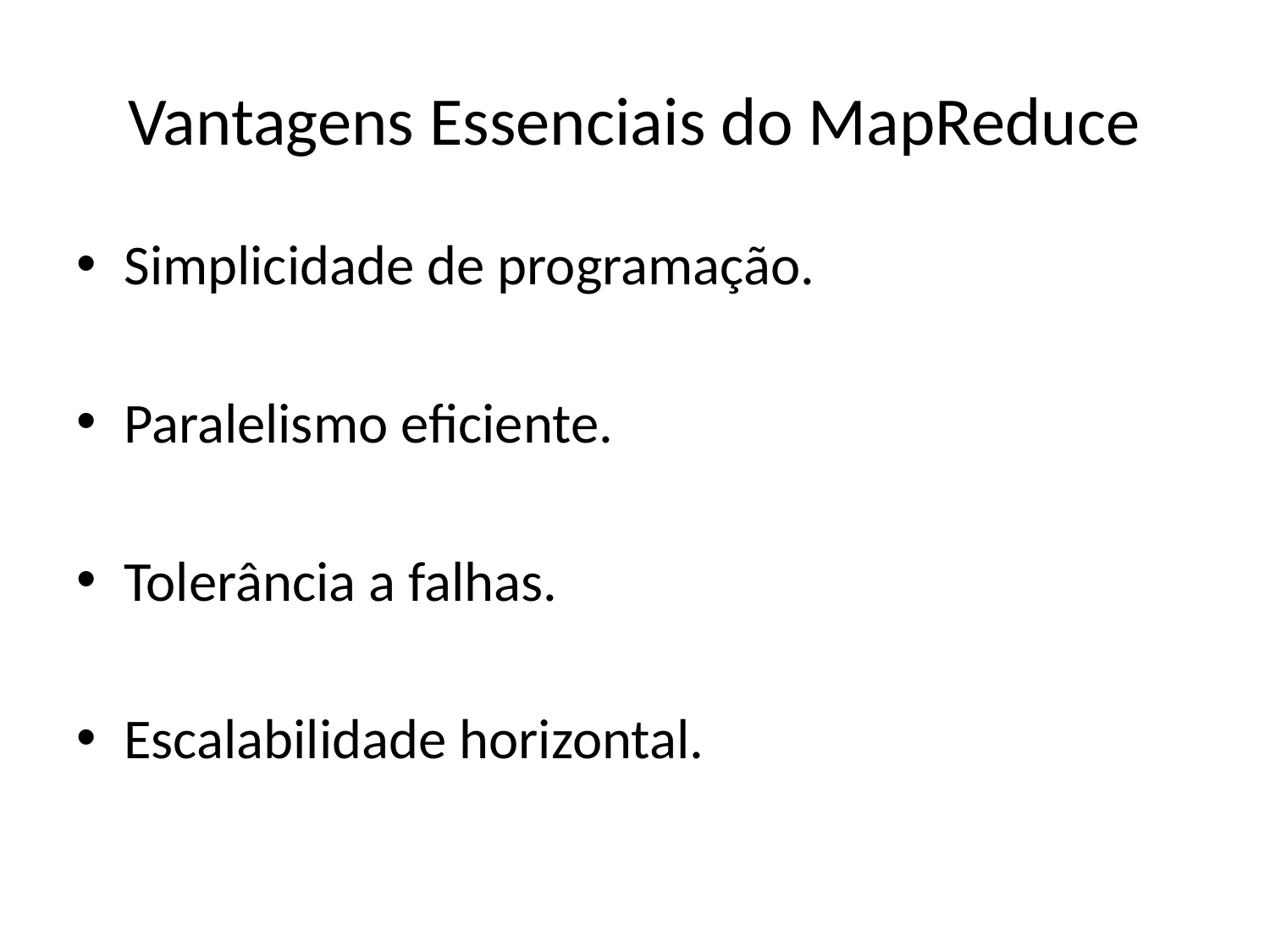

# Vantagens Essenciais do MapReduce
Simplicidade de programação.

Paralelismo eficiente.

Tolerância a falhas.

Escalabilidade horizontal.